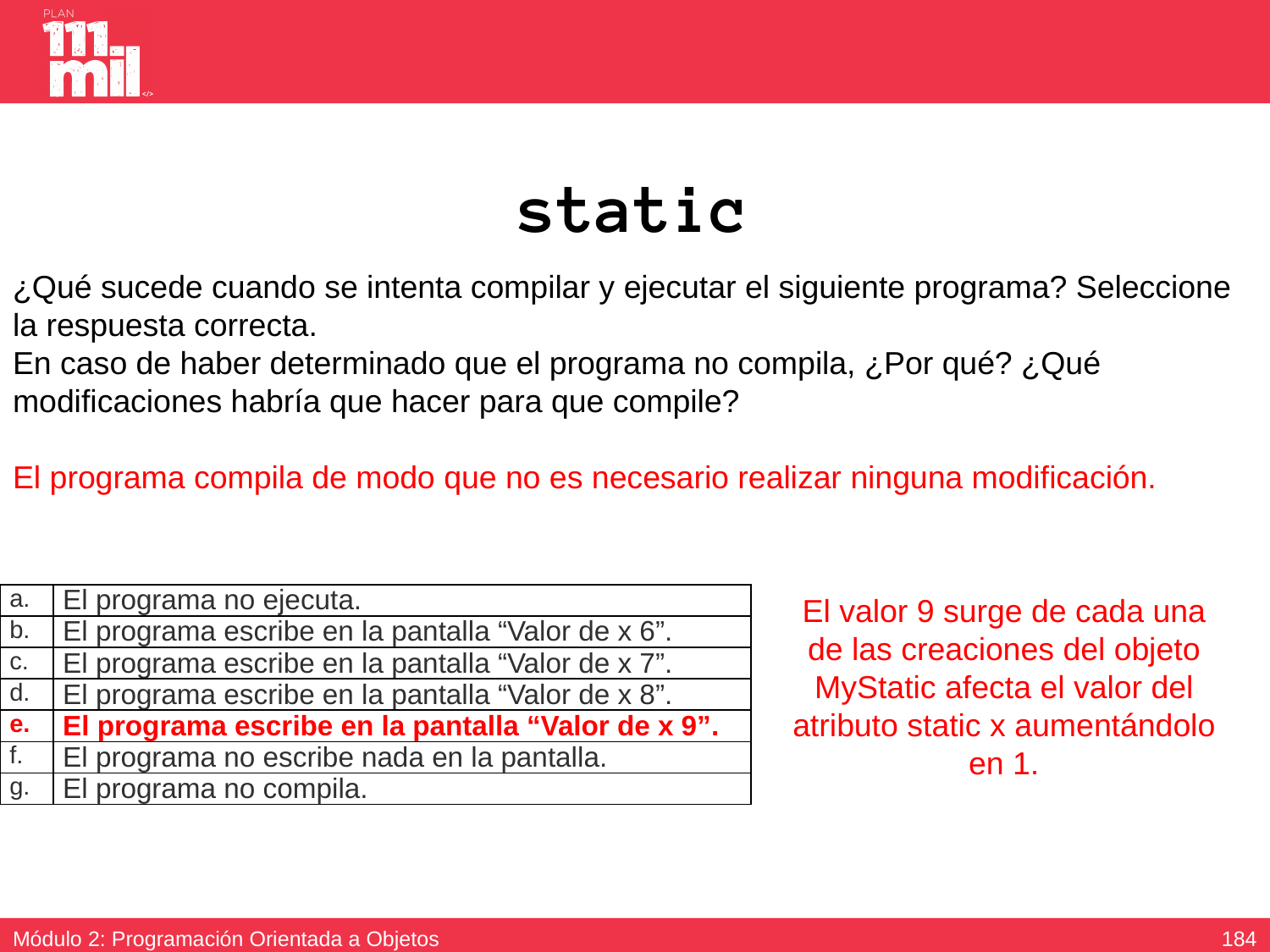

# static
¿Qué sucede cuando se intenta compilar y ejecutar el siguiente programa? Seleccione la respuesta correcta.
En caso de haber determinado que el programa no compila, ¿Por qué? ¿Qué modificaciones habría que hacer para que compile?

El programa compila de modo que no es necesario realizar ninguna modificación.
| a. | El programa no ejecuta. |
| --- | --- |
| b. | El programa escribe en la pantalla “Valor de x 6”. |
| c. | El programa escribe en la pantalla “Valor de x 7”. |
| d. | El programa escribe en la pantalla “Valor de x 8”. |
| e. | El programa escribe en la pantalla “Valor de x 9”. |
| f. | El programa no escribe nada en la pantalla. |
| g. | El programa no compila. |
El valor 9 surge de cada una de las creaciones del objeto MyStatic afecta el valor del atributo static x aumentándolo en 1.
184
Módulo 2: Programación Orientada a Objetos